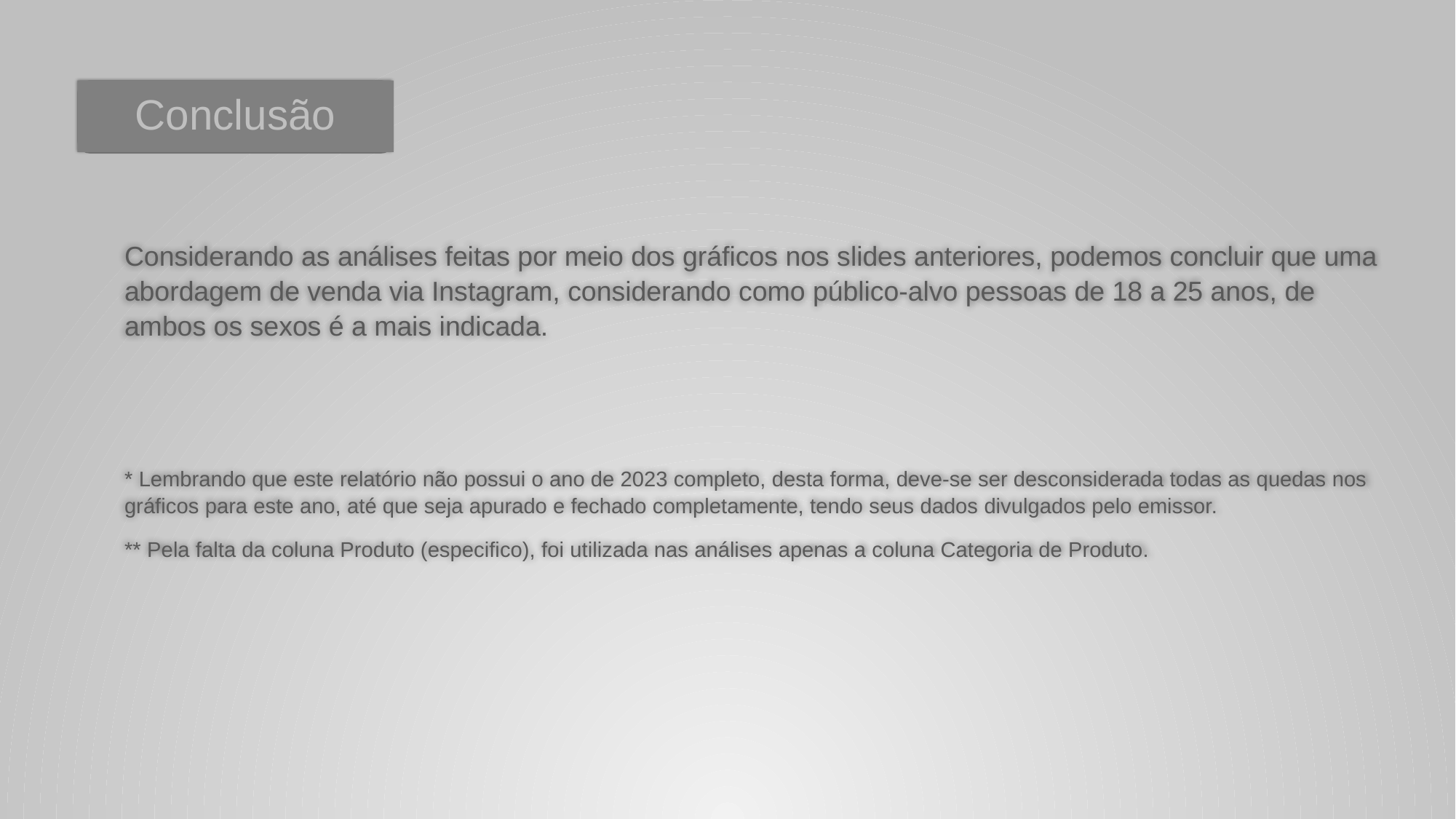

# Conclusão

Considerando as análises feitas por meio dos gráficos nos slides anteriores, podemos concluir que uma abordagem de venda via Instagram, considerando como público-alvo pessoas de 18 a 25 anos, de ambos os sexos é a mais indicada.

* Lembrando que este relatório não possui o ano de 2023 completo, desta forma, deve-se ser desconsiderada todas as quedas nos gráficos para este ano, até que seja apurado e fechado completamente, tendo seus dados divulgados pelo emissor.
** Pela falta da coluna Produto (especifico), foi utilizada nas análises apenas a coluna Categoria de Produto.